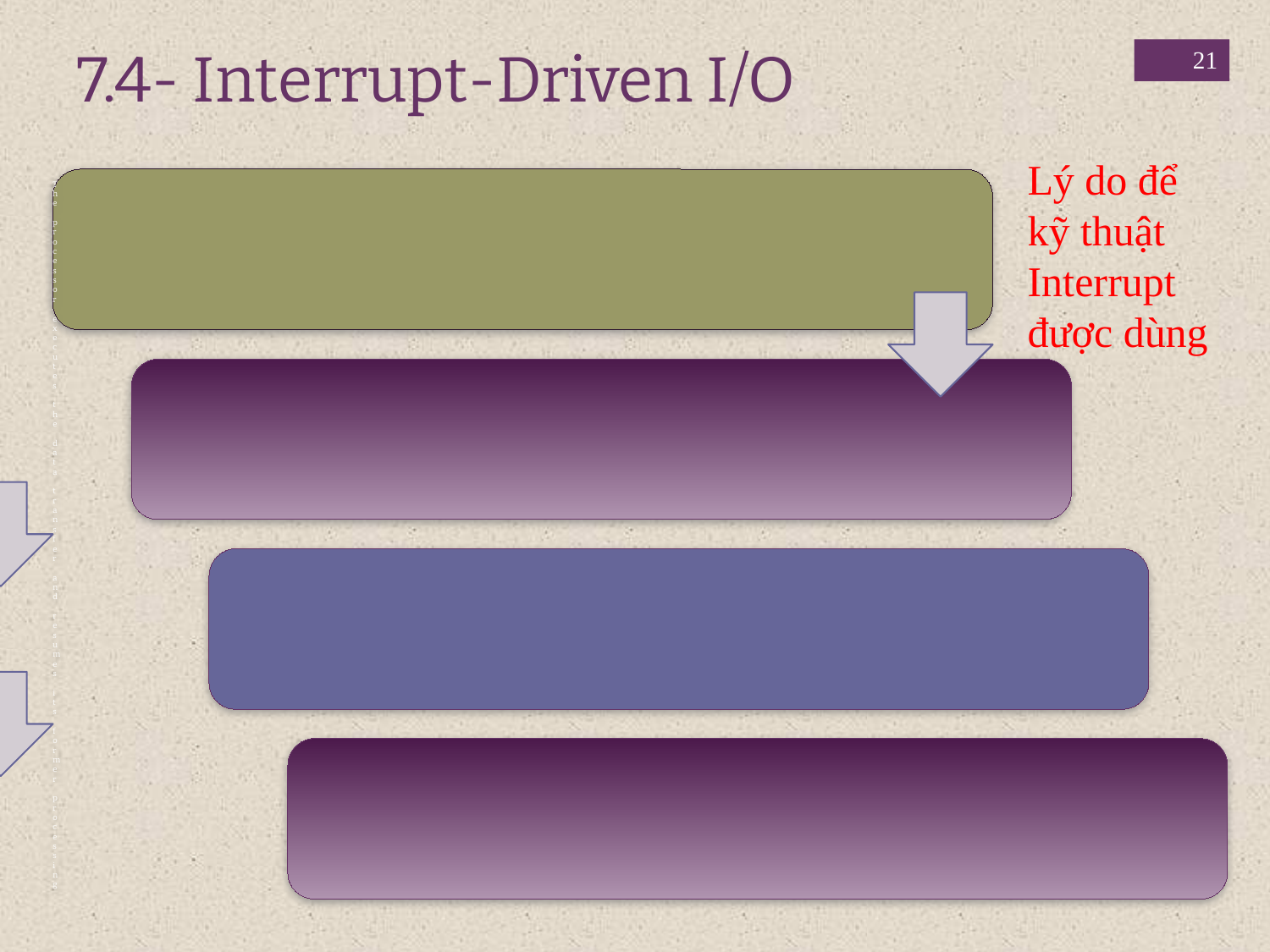

7.4- Interrupt-Driven I/O
21
Lý do để kỹ thuật Interrupt được dùng
The processor executes the data transfer and resumes its former processing